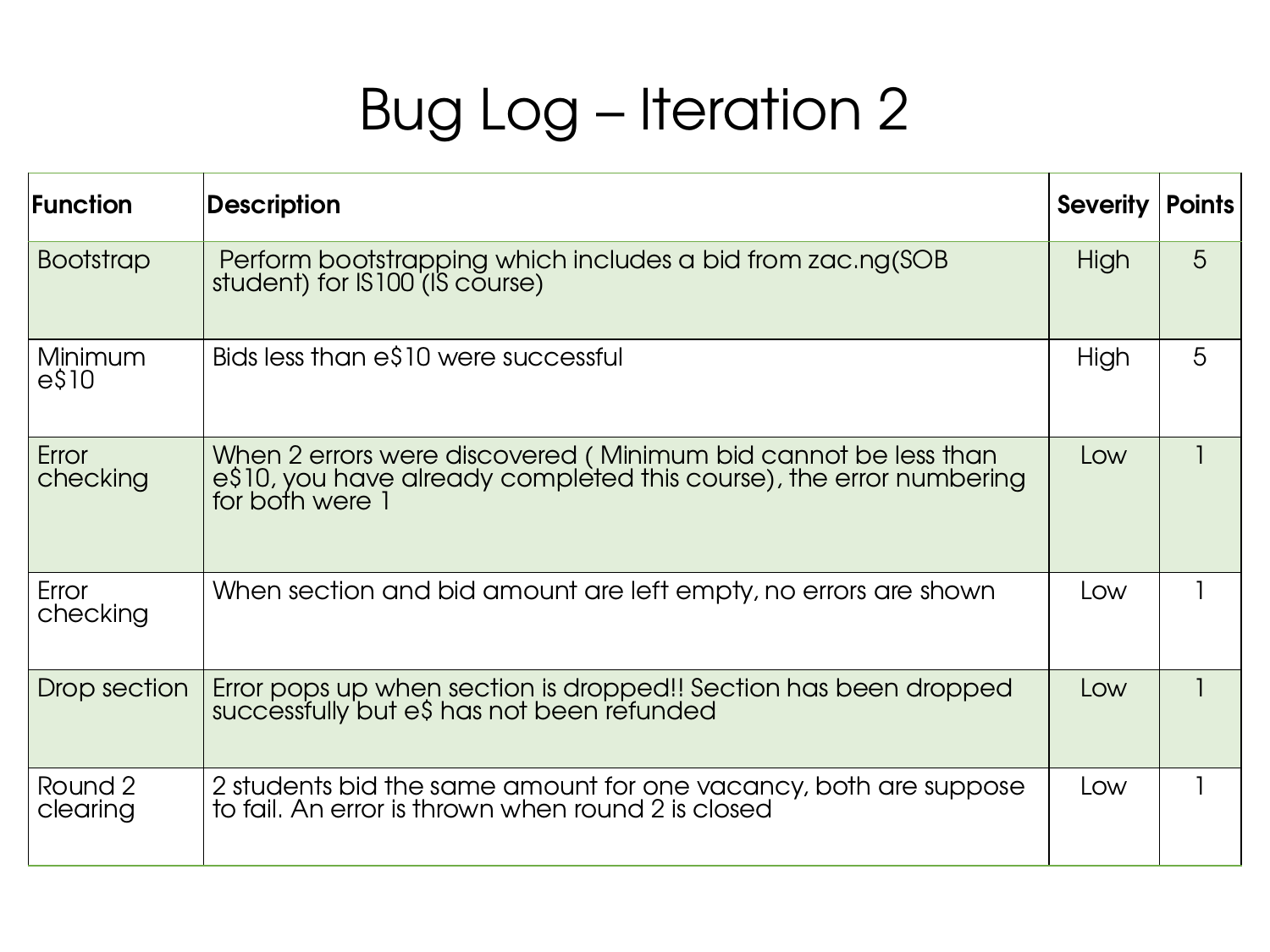

# Bug Log – Iteration 2
| Function | Description | Severity | Points |
| --- | --- | --- | --- |
| Bootstrap | Perform bootstrapping which includes a bid from zac.ng(SOB student) for IS100 (IS course) | High | 5 |
| Minimum e$10 | Bids less than e$10 were successful | High | 5 |
| Error checking | When 2 errors were discovered ( Minimum bid cannot be less than e$10, you have already completed this course), the error numbering for both were 1 | Low | 1 |
| Error checking | When section and bid amount are left empty, no errors are shown | Low | 1 |
| Drop section | Error pops up when section is dropped!! Section has been dropped successfully but e$ has not been refunded | Low | 1 |
| Round 2 clearing | 2 students bid the same amount for one vacancy, both are suppose to fail. An error is thrown when round 2 is closed | Low | 1 |